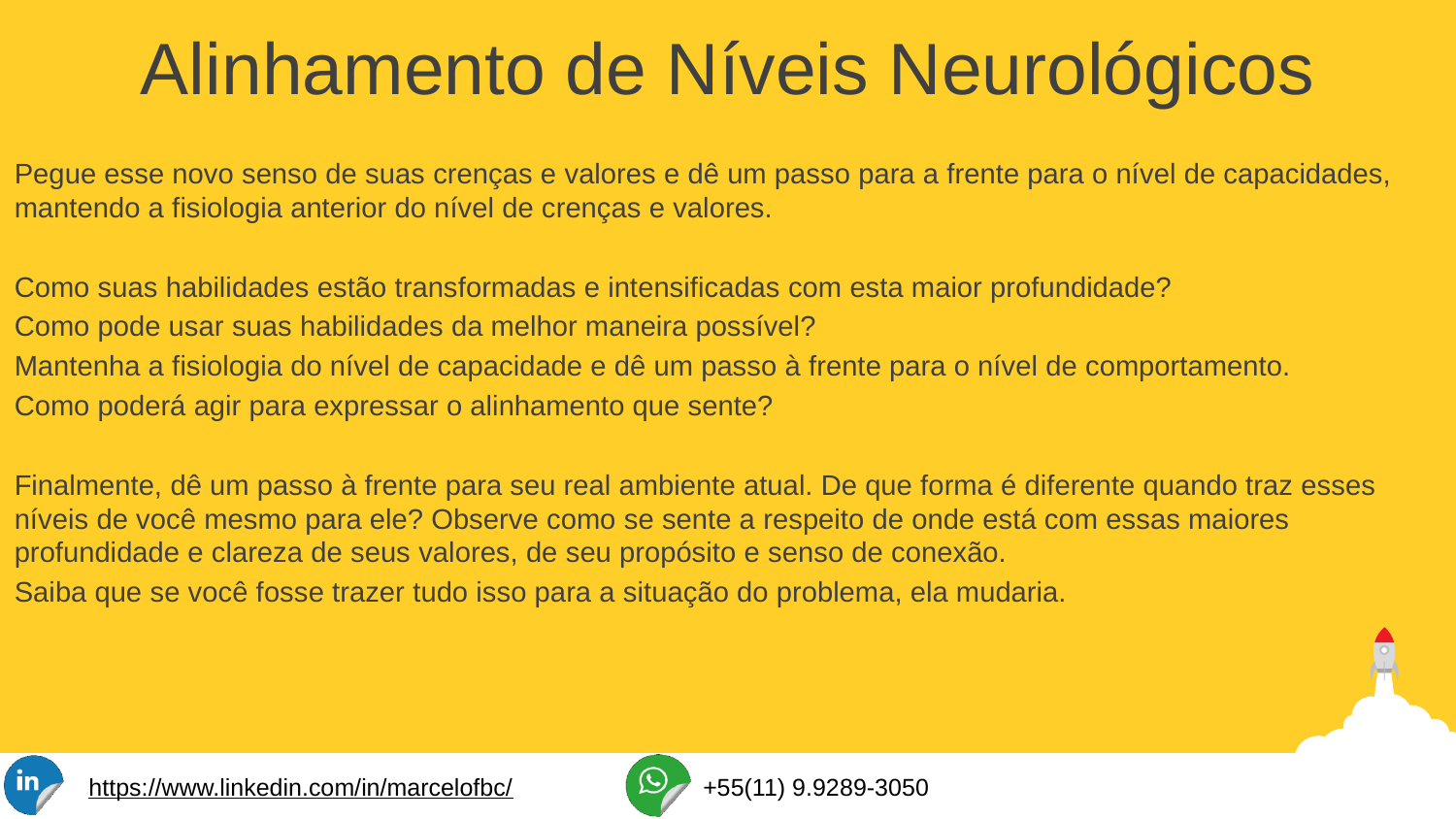

Alinhamento de Níveis Neurológicos
Pegue esse novo senso de suas crenças e valores e dê um passo para a frente para o nível de capacidades, mantendo a fisiologia anterior do nível de crenças e valores.

Como suas habilidades estão transformadas e intensificadas com esta maior profundidade?
Como pode usar suas habilidades da melhor maneira possível?
Mantenha a fisiologia do nível de capacidade e dê um passo à frente para o nível de comportamento.
Como poderá agir para expressar o alinhamento que sente?

Finalmente, dê um passo à frente para seu real ambiente atual. De que forma é diferente quando traz esses níveis de você mesmo para ele? Observe como se sente a respeito de onde está com essas maiores profundidade e clareza de seus valores, de seu propósito e senso de conexão.
Saiba que se você fosse trazer tudo isso para a situação do problema, ela mudaria.